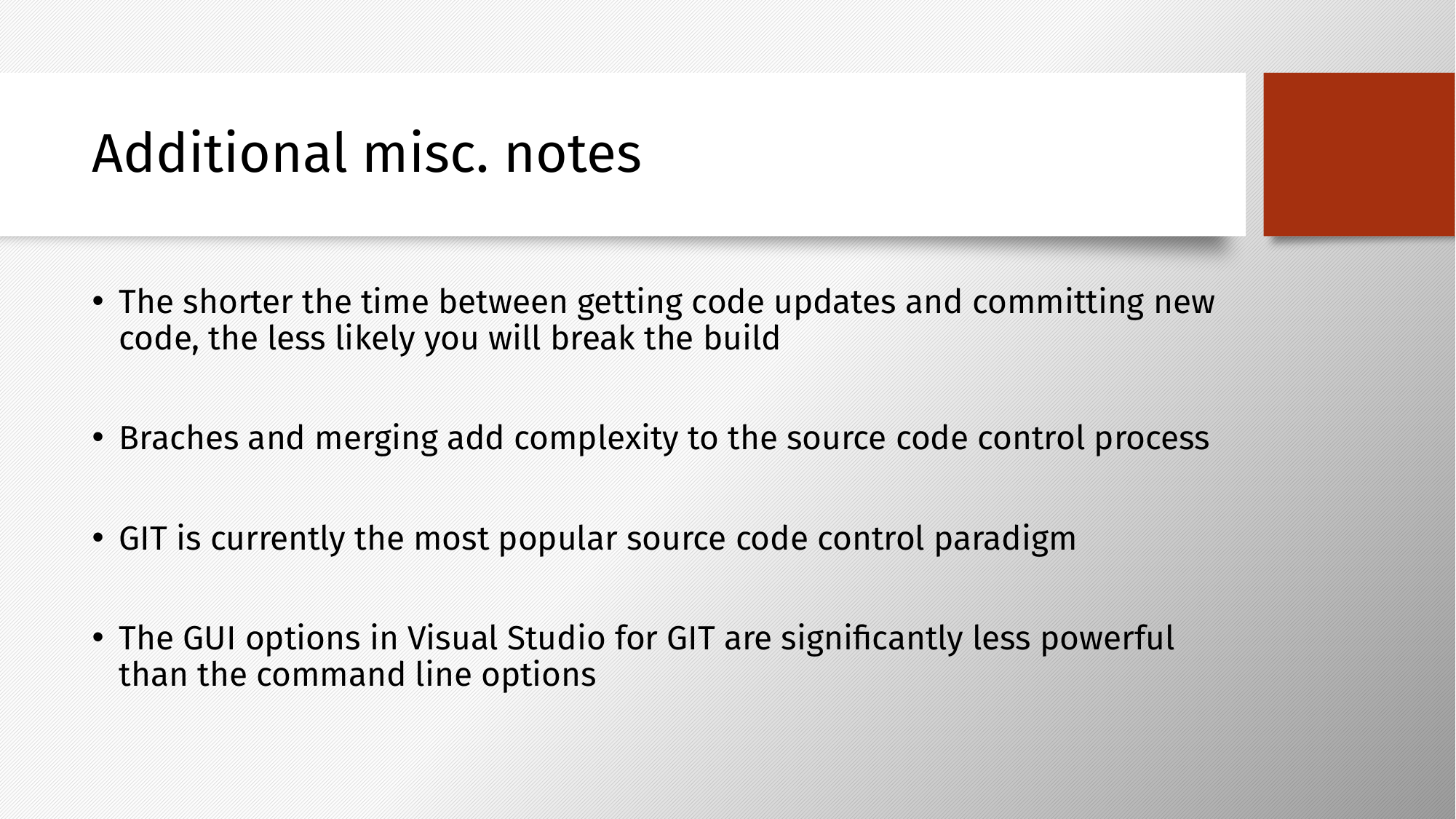

# Additional misc. notes
The shorter the time between getting code updates and committing new code, the less likely you will break the build

Braches and merging add complexity to the source code control process

GIT is currently the most popular source code control paradigm

The GUI options in Visual Studio for GIT are significantly less powerful than the command line options